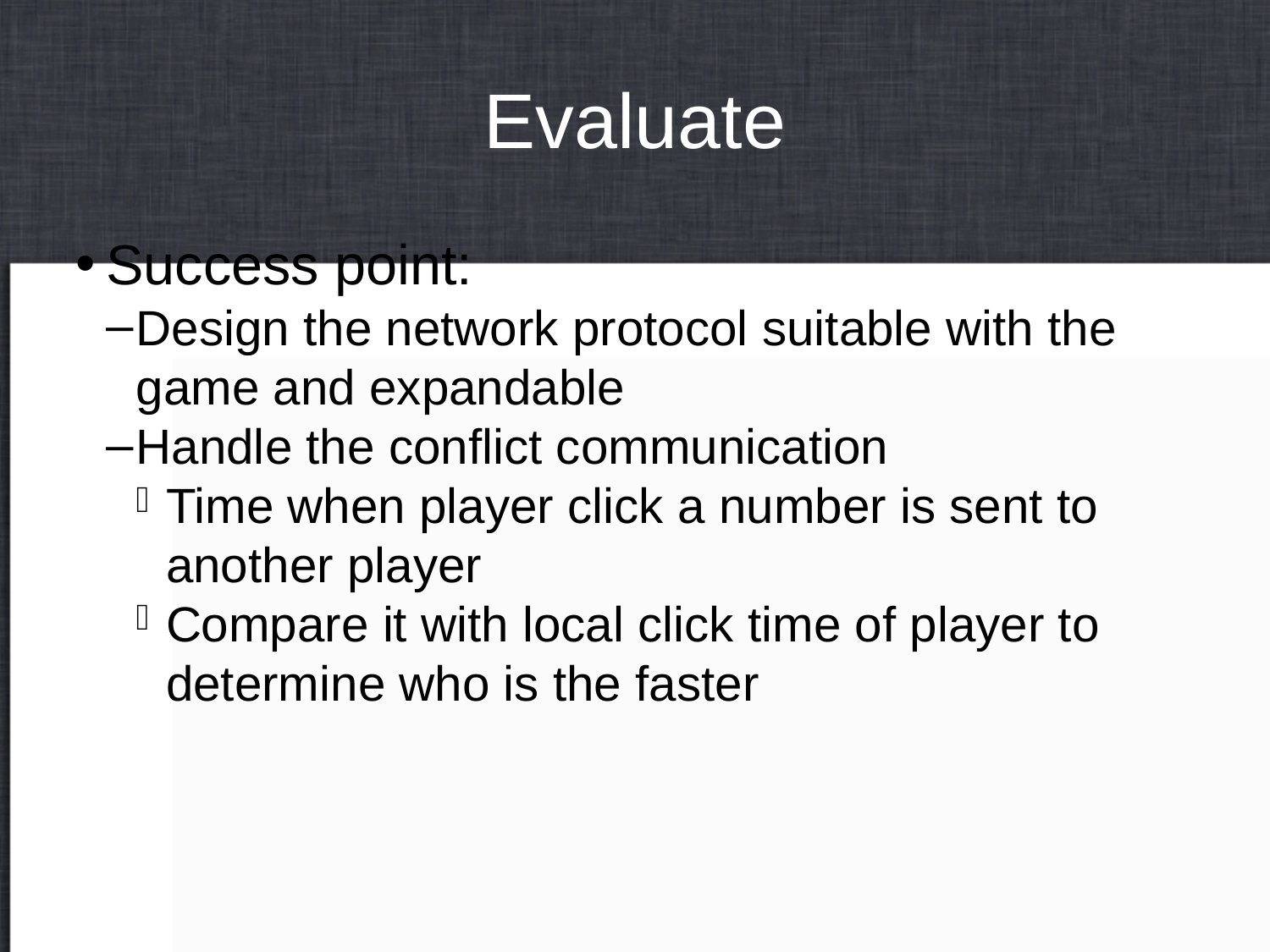

Evaluate
Success point:
Design the network protocol suitable with the game and expandable
Handle the conflict communication
Time when player click a number is sent to another player
Compare it with local click time of player to determine who is the faster